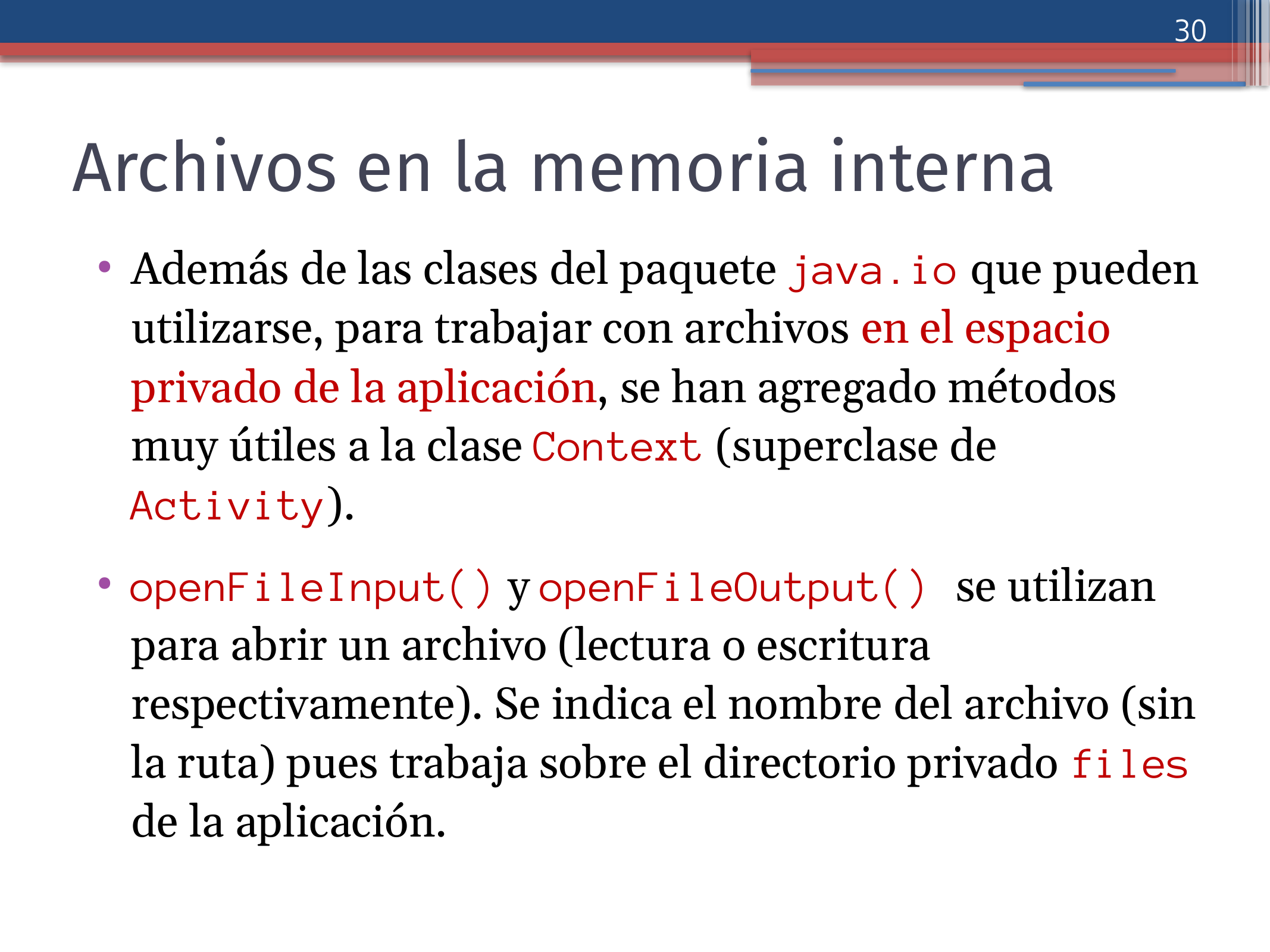

30
Archivos en la memoria interna
Además de las clases del paquete java.io que pueden utilizarse, para trabajar con archivos en el espacio privado de la aplicación, se han agregado métodos muy útiles a la clase Context (superclase de Activity).
openFileInput() y openFileOutput() se utilizan para abrir un archivo (lectura o escritura respectivamente). Se indica el nombre del archivo (sin la ruta) pues trabaja sobre el directorio privado files de la aplicación.